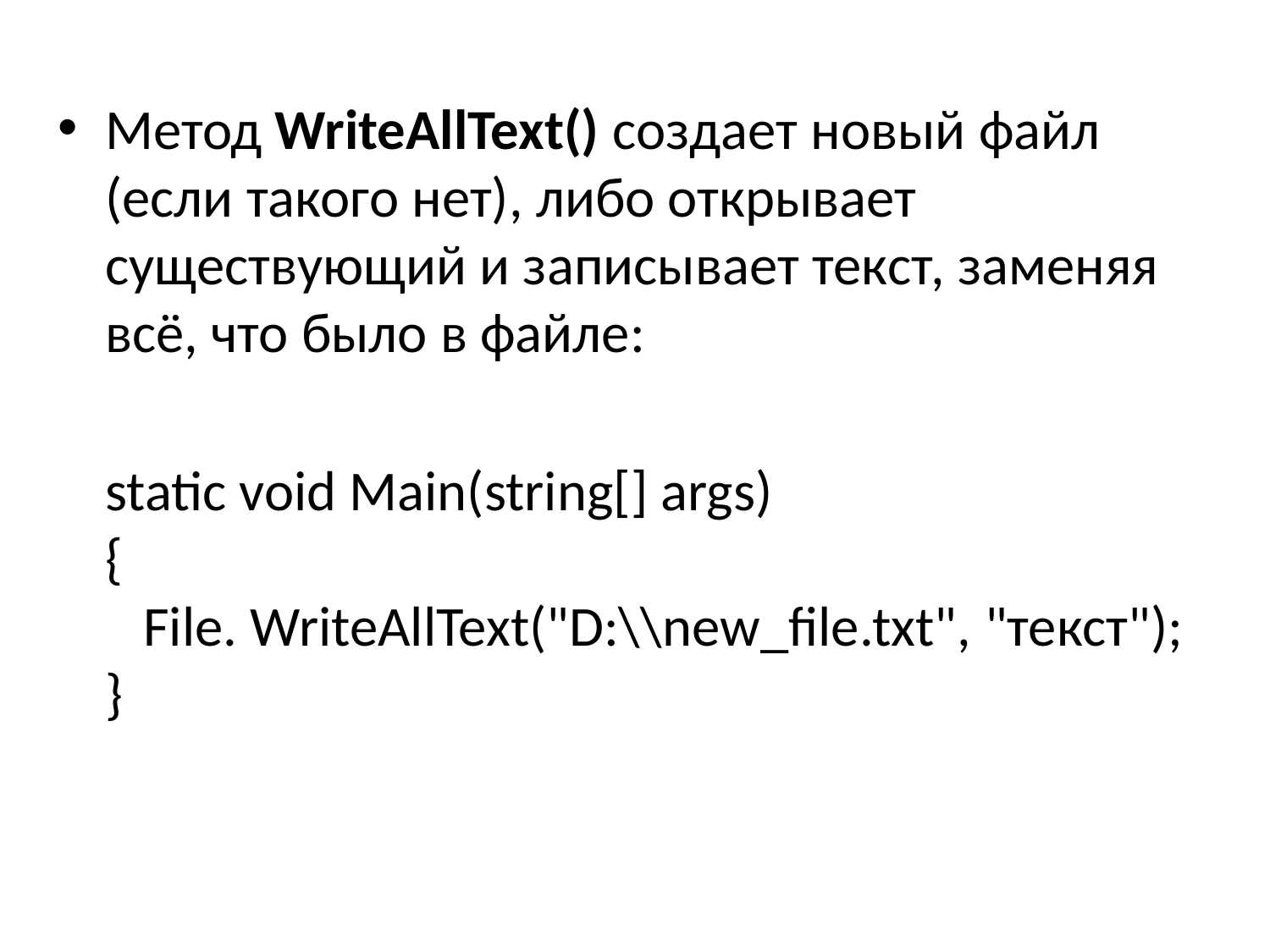

Метод WriteAllText() создает новый файл (если такого нет), либо открывает существующий и записывает текст, заменяя всё, что было в файле:

	static void Main(string[] args)
{
   File. WriteAllText("D:\\new_file.txt", "текст");
}